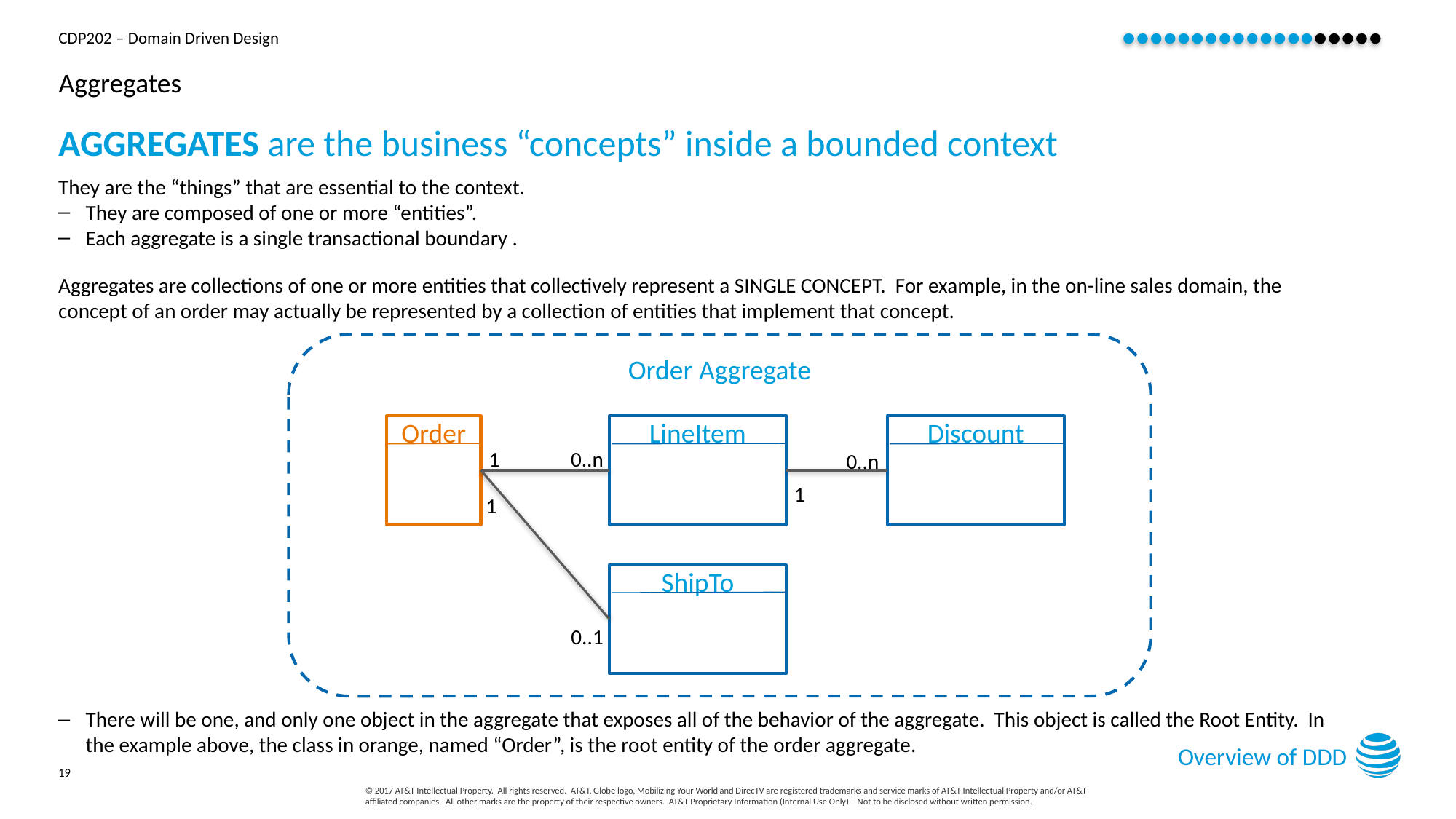

# Aggregates
AGGREGATES are the business “concepts” inside a bounded context
They are the “things” that are essential to the context.
They are composed of one or more “entities”.
Each aggregate is a single transactional boundary .

Aggregates are collections of one or more entities that collectively represent a SINGLE CONCEPT.  For example, in the on-line sales domain, the concept of an order may actually be represented by a collection of entities that implement that concept.

There will be one, and only one object in the aggregate that exposes all of the behavior of the aggregate.  This object is called the Root Entity.  In the example above, the class in orange, named “Order”, is the root entity of the order aggregate.

Order Aggregate
Order
LineItem
Discount
1
0..n
0..n
1
1
ShipTo
0..1
Overview of DDD
19